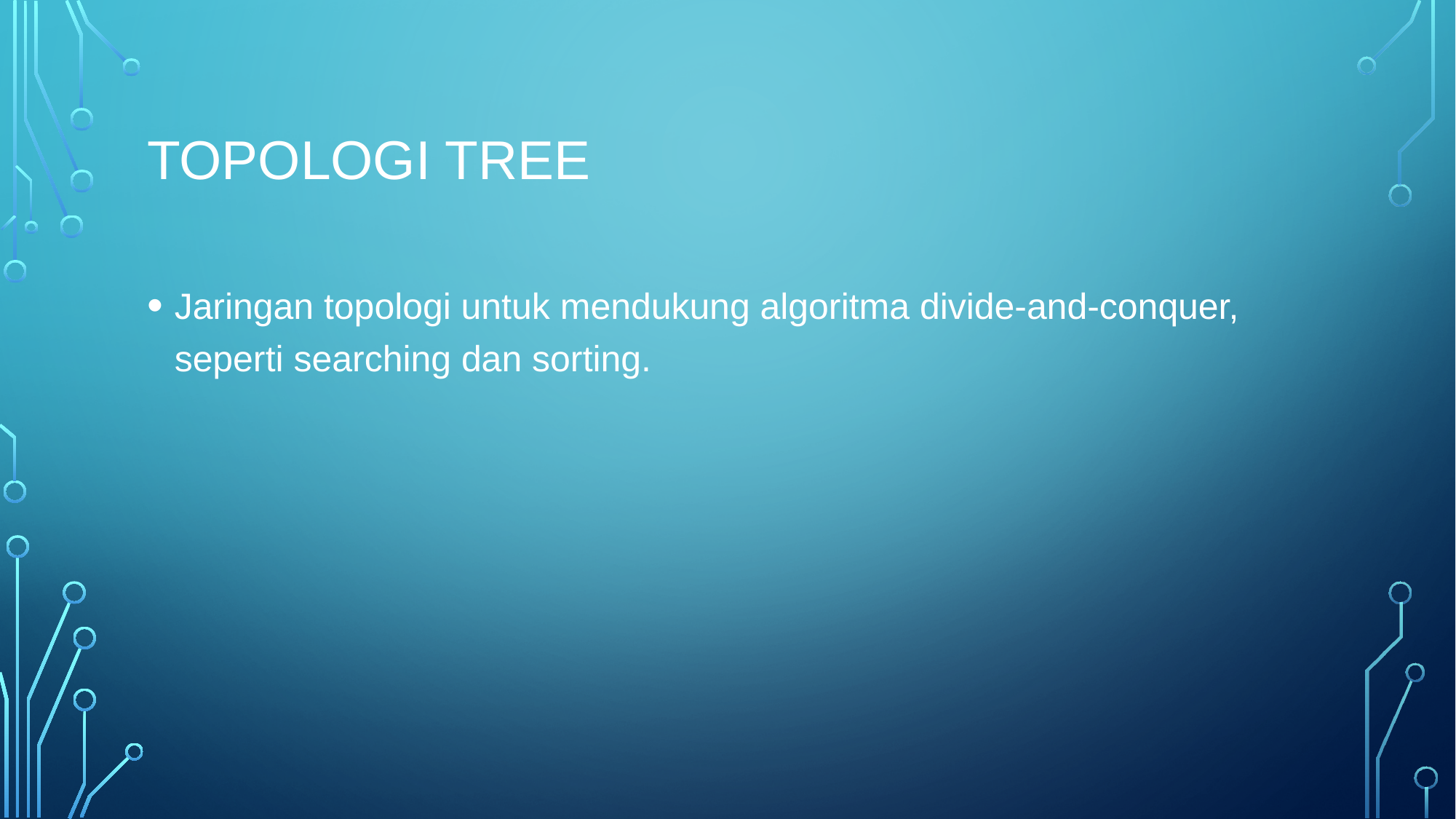

# Topologi Tree
Jaringan topologi untuk mendukung algoritma divide-and-conquer, seperti searching dan sorting.